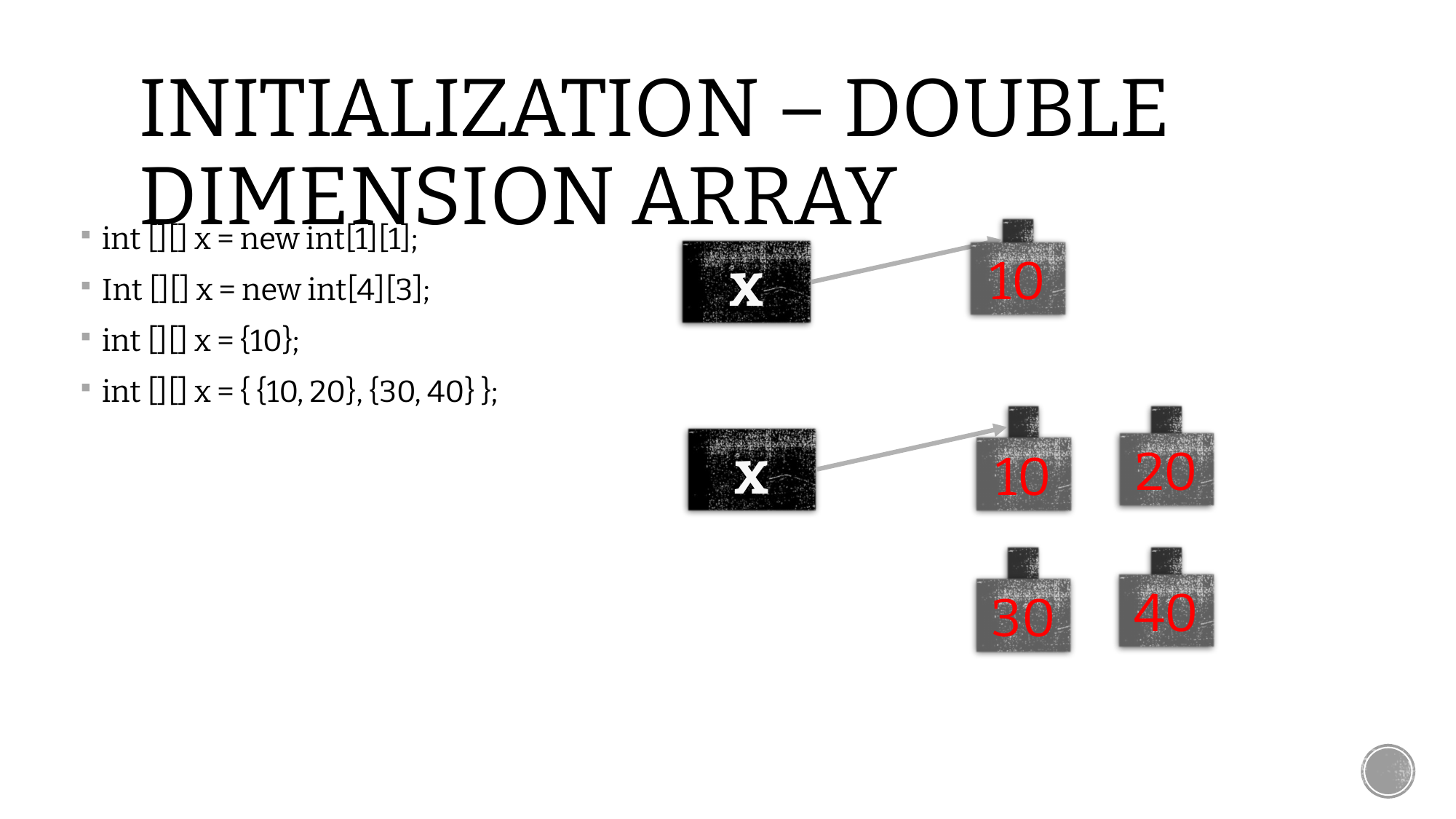

# Initialization – Double Dimension Array
int [][] x = new int[1][1];
Int [][] x = new int[4][3];
int [][] x = {10};
int [][] x = { {10, 20}, {30, 40} };

x
10

x
20
10

40
30